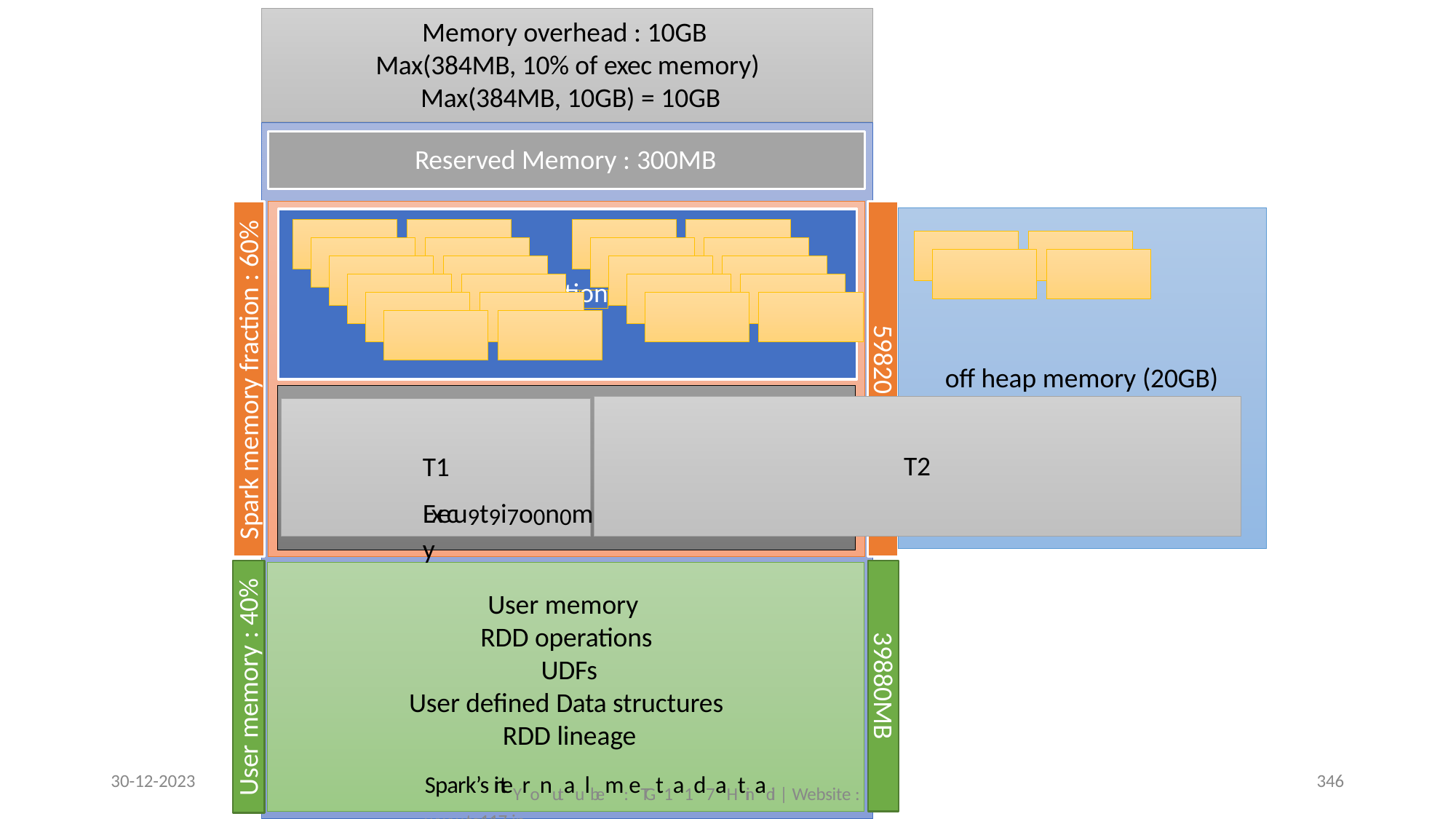

# Memory overhead : 10GB  Max(384MB, 10% of exec memory)  Max(384MB, 10GB) = 10GB

Reserved Memory : 300MB

Spark memory fraction : 60%

Storage Frac
5 smf
ti
on
:
0.

59820MB
off heap memory (20GB)

T2
T1 Execu9t9i7o0n0mMeBmory

User memory : 40%
User memory  RDD operations  UDFs
User defined Data structures  RDD lineage
39880MB
Spark’s inteYronutaulbem: eTGt1a1d7aHtinadi | Website : www.tg117.in
30-12-2023
346